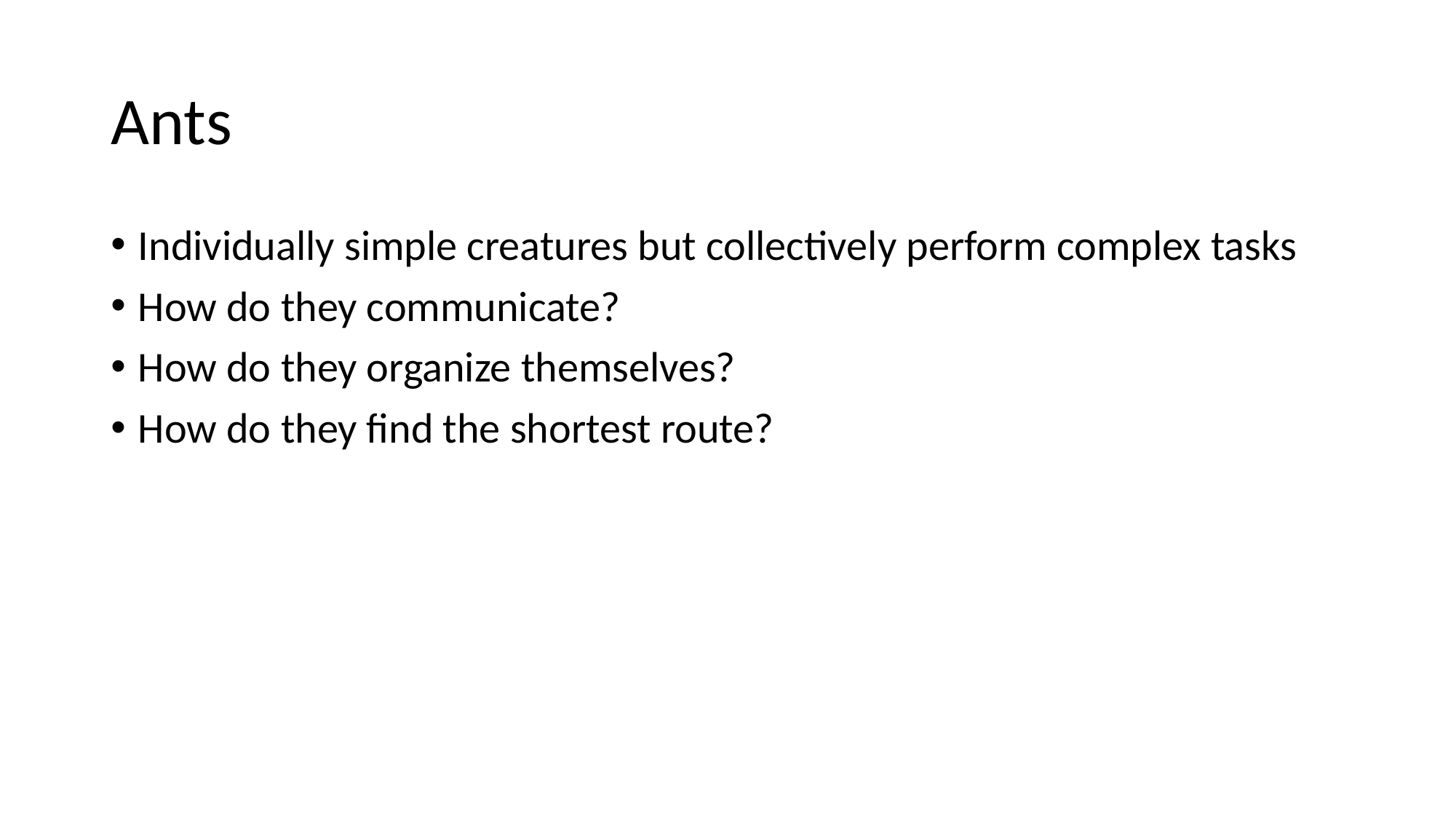

# Ants
Individually simple creatures but collectively perform complex tasks
How do they communicate?
How do they organize themselves?
How do they find the shortest route?